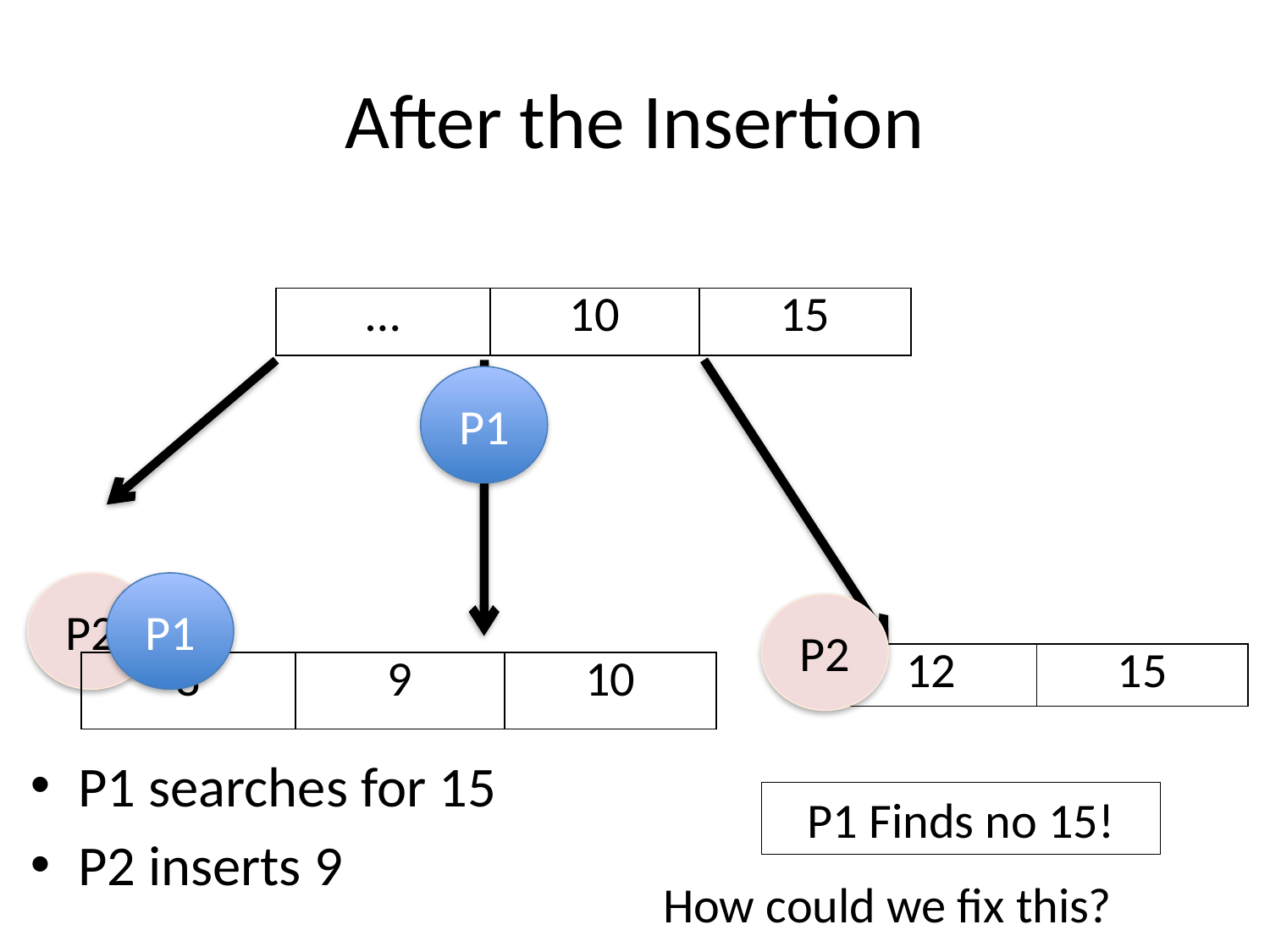

# After the Insertion
| … | 10 | 15 |
| --- | --- | --- |
P1
P2
P1
P2
| 12 | 15 |
| --- | --- |
| 8 | 9 | 10 |
| --- | --- | --- |
P1 searches for 15
P2 inserts 9
P1 Finds no 15!
How could we fix this?